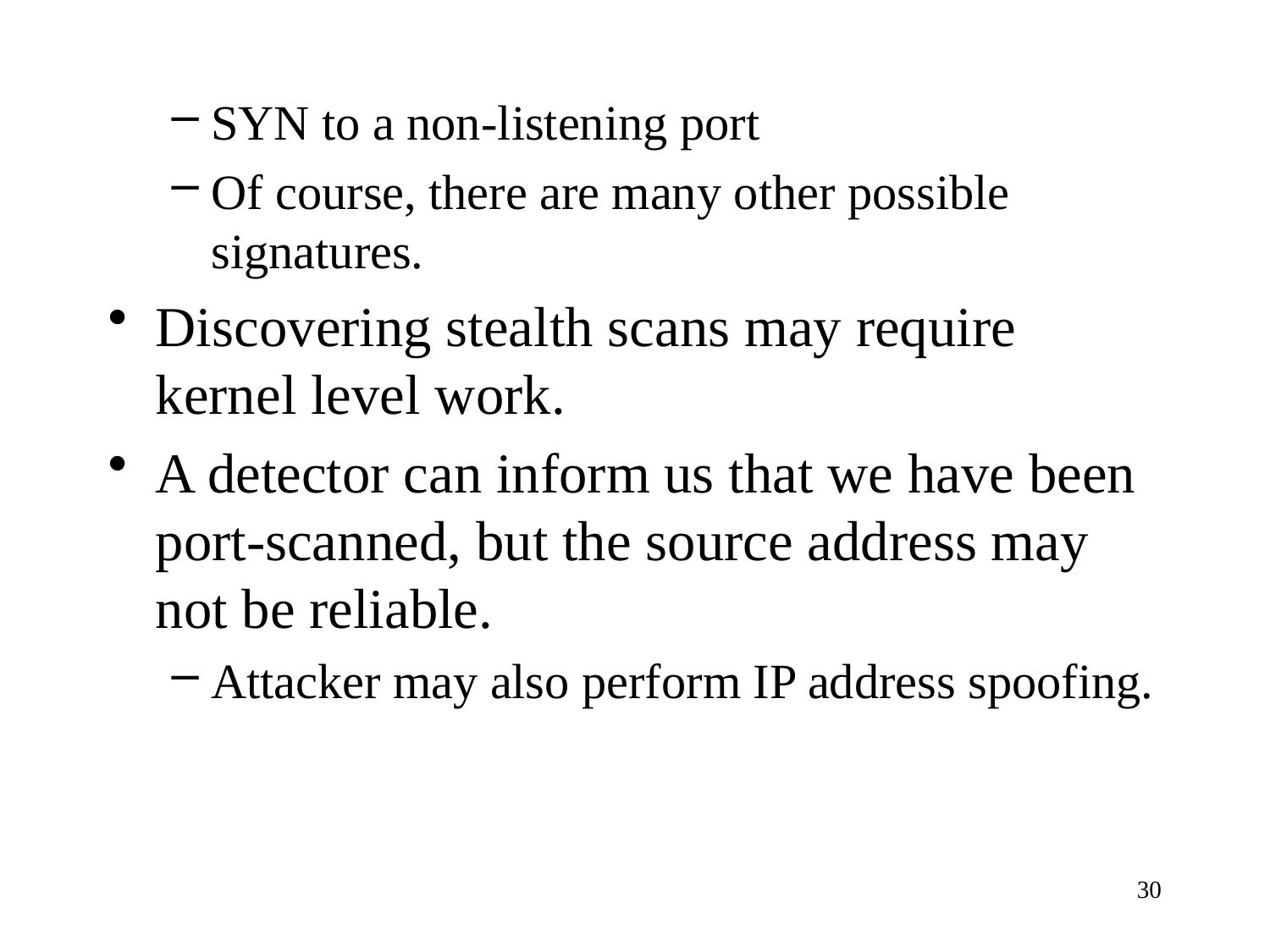

SYN to a non-listening port
Of course, there are many other possible signatures.
Discovering stealth scans may require kernel level work.
A detector can inform us that we have been port-scanned, but the source address may not be reliable.
Attacker may also perform IP address spoofing.

30